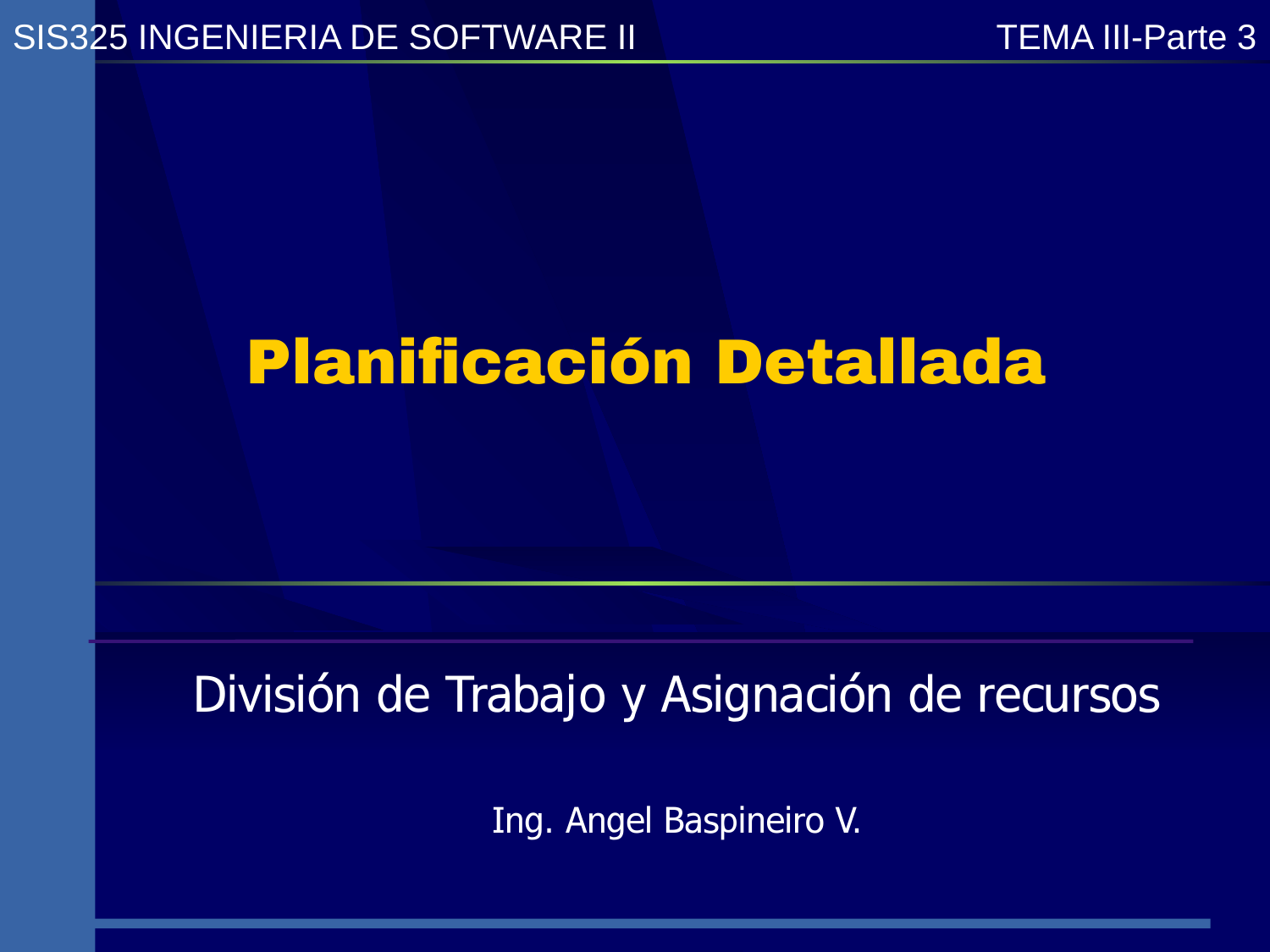

SIS325 INGENIERIA DE SOFTWARE II                                     TEMA III-Parte 3
# Planificación Detallada
División de Trabajo y Asignación de recursos

Ing. Angel Baspineiro V.